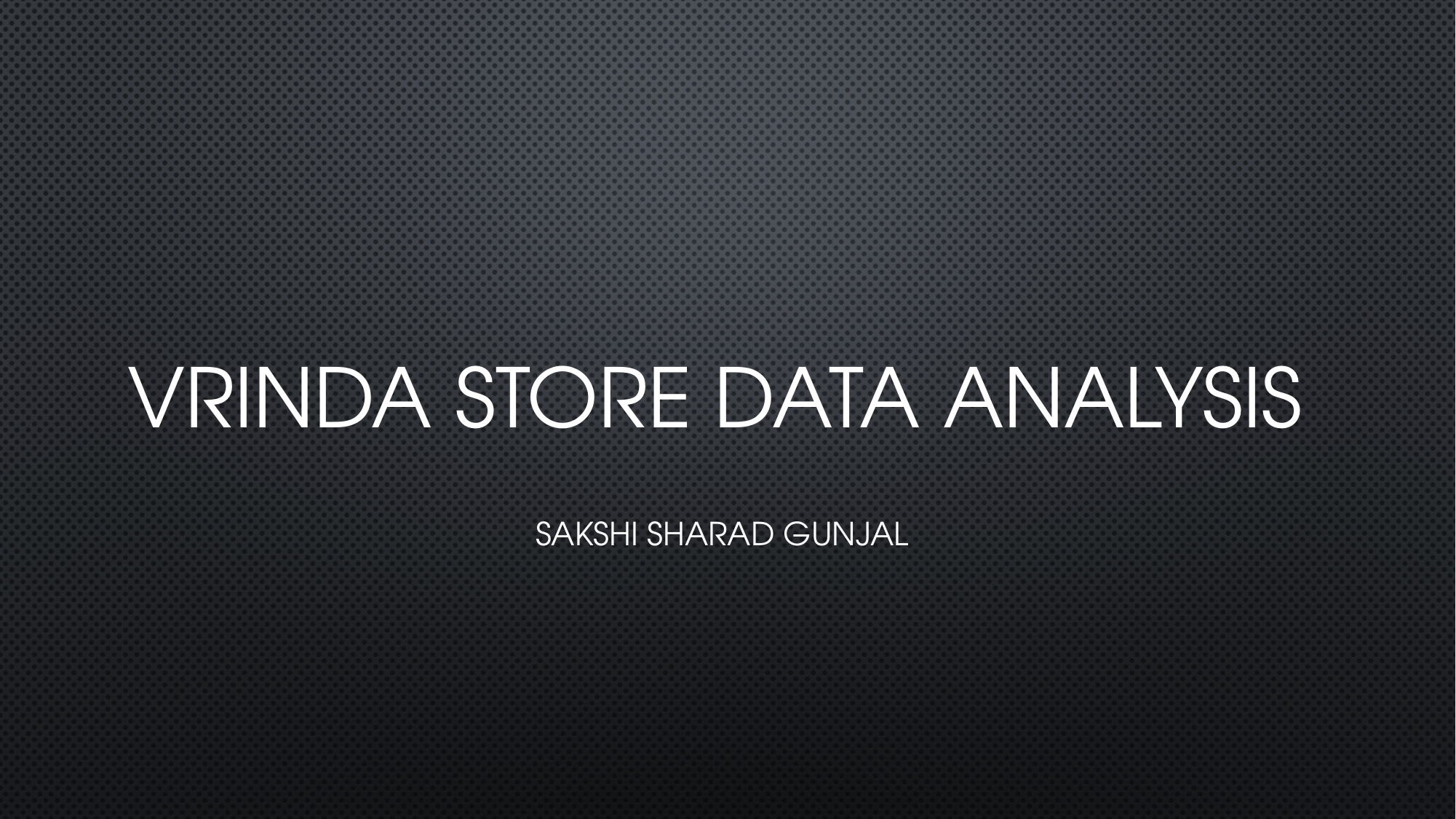

# VRINDA STORE DATA ANALYSIS
Sakshi Sharad Gunjal